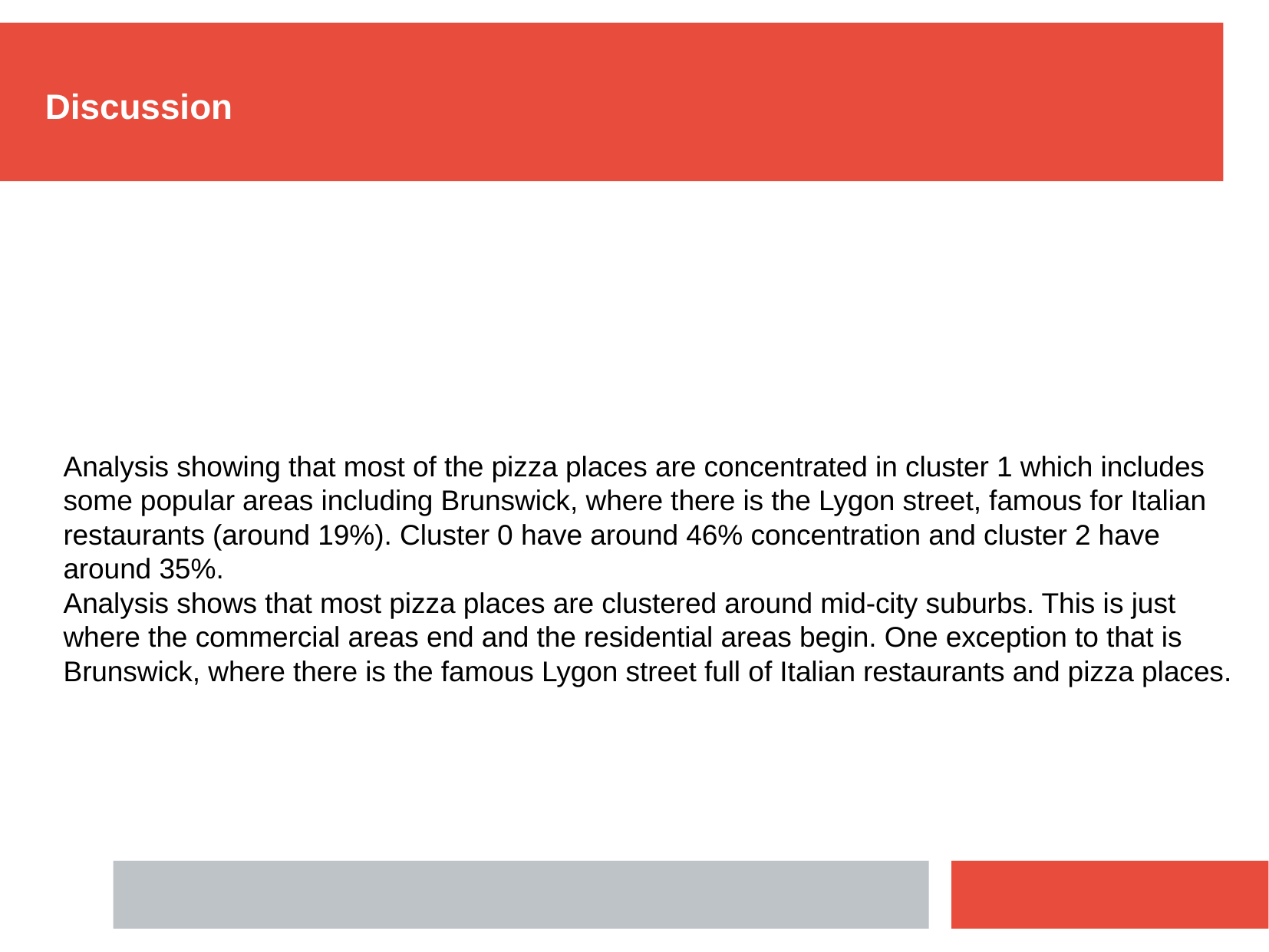

Discussion

Analysis showing that most of the pizza places are concentrated in cluster 1 which includes some popular areas including Brunswick, where there is the Lygon street, famous for Italian restaurants (around 19%). Cluster 0 have around 46% concentration and cluster 2 have around 35%.
Analysis shows that most pizza places are clustered around mid-city suburbs. This is just where the commercial areas end and the residential areas begin. One exception to that is Brunswick, where there is the famous Lygon street full of Italian restaurants and pizza places.